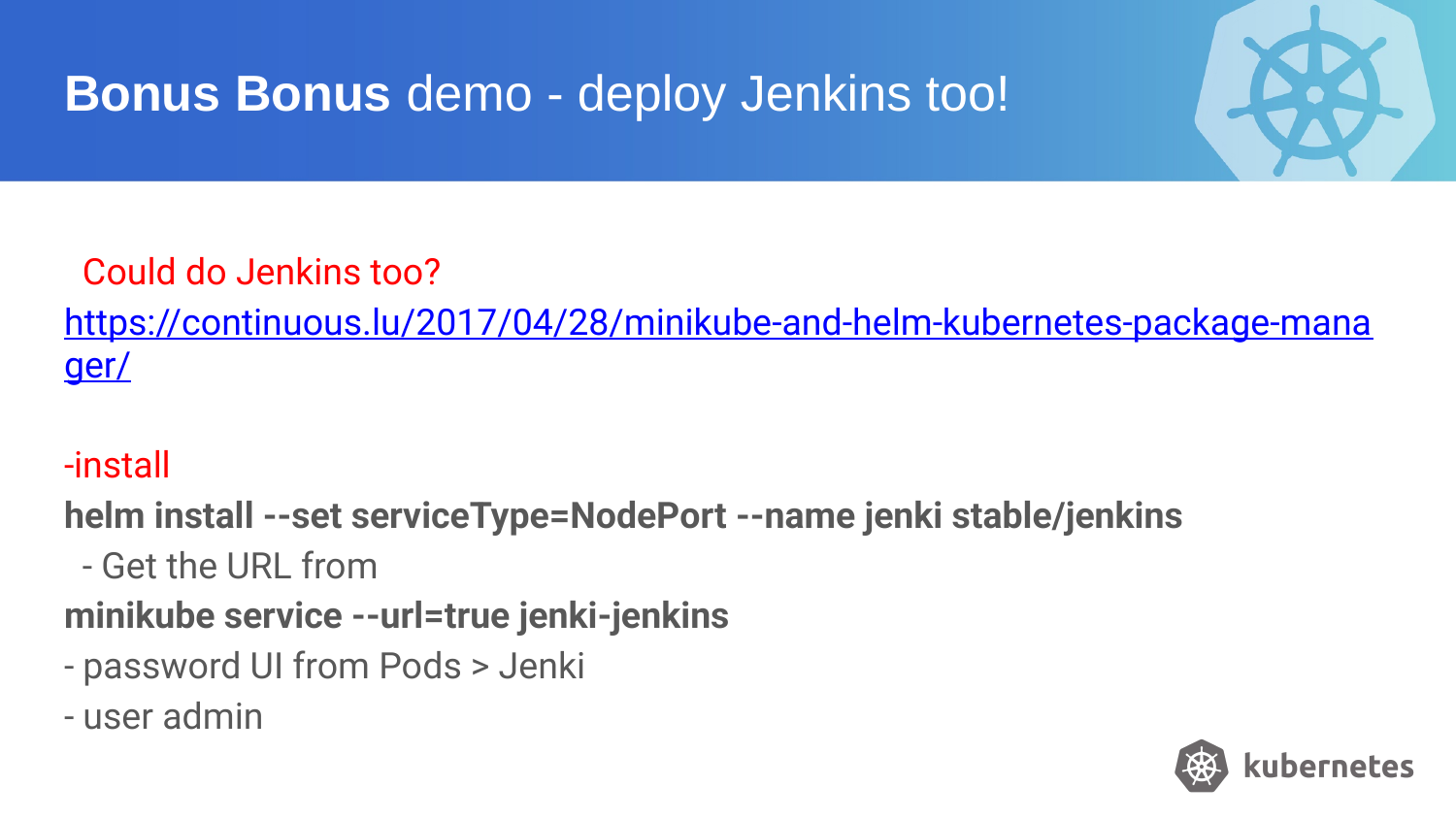

# Bonus Bonus demo - deploy Jenkins too!

Could do Jenkins too?
https://continuous.lu/2017/04/28/minikube-and-helm-kubernetes-package-manager/
-install
helm install --set serviceType=NodePort --name jenki stable/jenkins
- Get the URL from
minikube service --url=true jenki-jenkins
- password UI from Pods > Jenki
- user admin